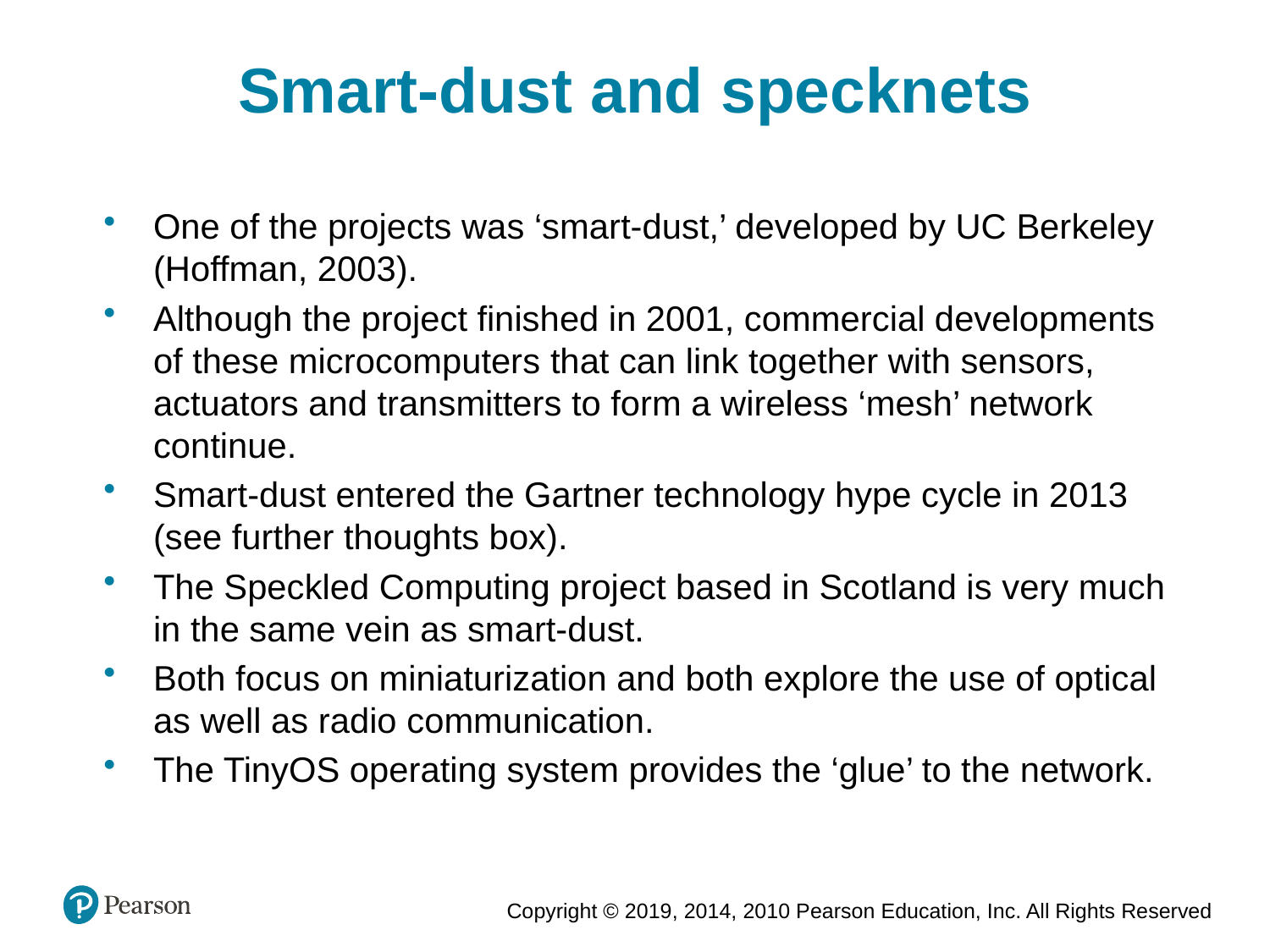

Smart-dust and specknets
One of the projects was ‘smart-dust,’ developed by UC Berkeley (Hoffman, 2003).
Although the project finished in 2001, commercial developments of these microcomputers that can link together with sensors, actuators and transmitters to form a wireless ‘mesh’ network continue.
Smart-dust entered the Gartner technology hype cycle in 2013 (see further thoughts box).
The Speckled Computing project based in Scotland is very much in the same vein as smart-dust.
Both focus on miniaturization and both explore the use of optical as well as radio communication.
The TinyOS operating system provides the ‘glue’ to the network.